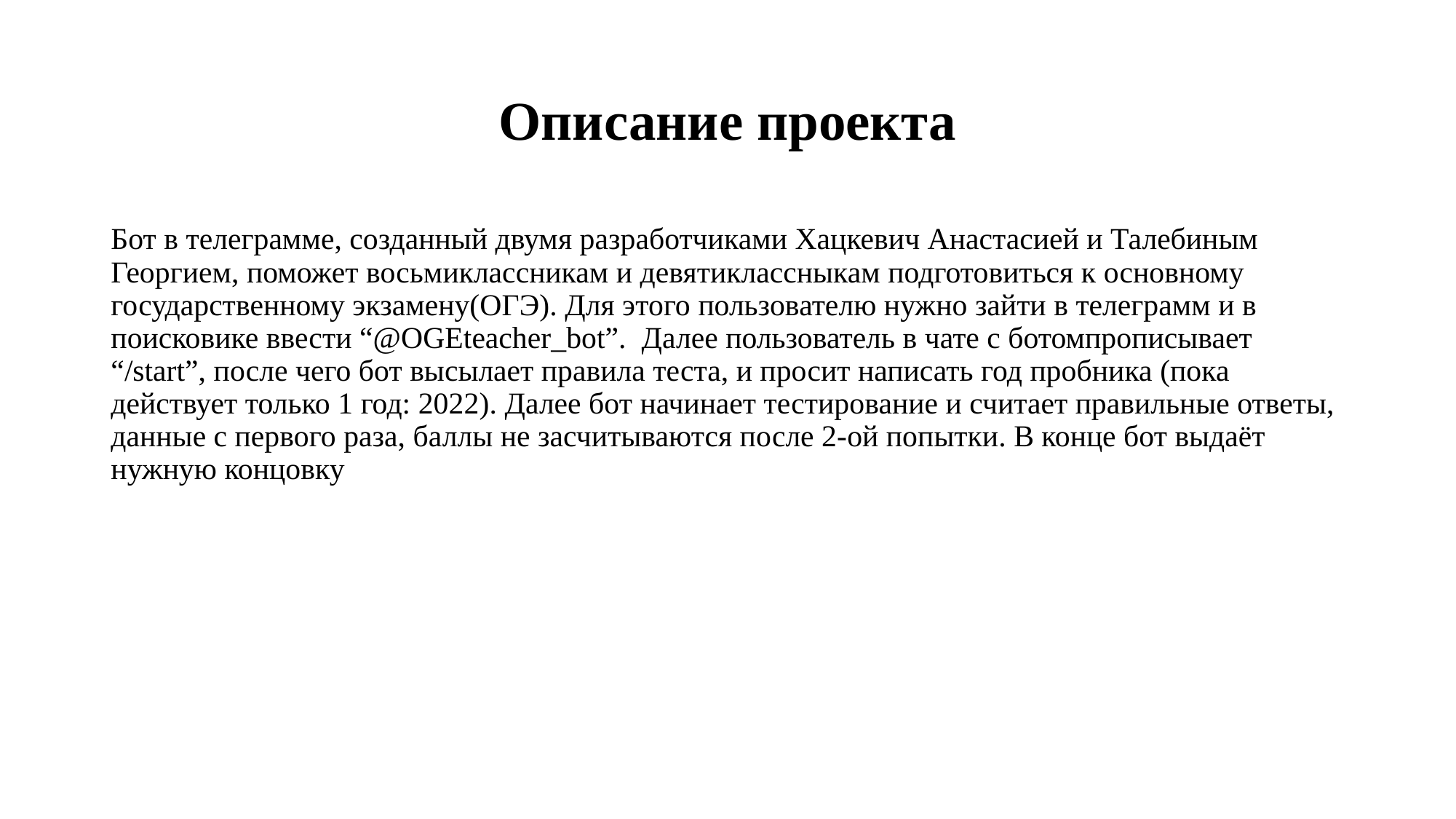

# Описание проекта
Бот в телеграмме, созданный двумя разработчиками Хацкевич Анастасией и Талебиным Георгием, поможет восьмиклассникам и девятиклассныкам подготовиться к основному государственному экзамену(ОГЭ). Для этого пользователю нужно зайти в телеграмм и в поисковике ввести “@OGEteacher_bot”.  Далее пользователь в чате с ботомпрописывает “/start”, после чего бот высылает правила теста, и просит написать год пробника (пока действует только 1 год: 2022). Далее бот начинает тестирование и считает правильные ответы, данные с первого раза, баллы не засчитываются после 2-ой попытки. В конце бот выдаёт нужную концовку